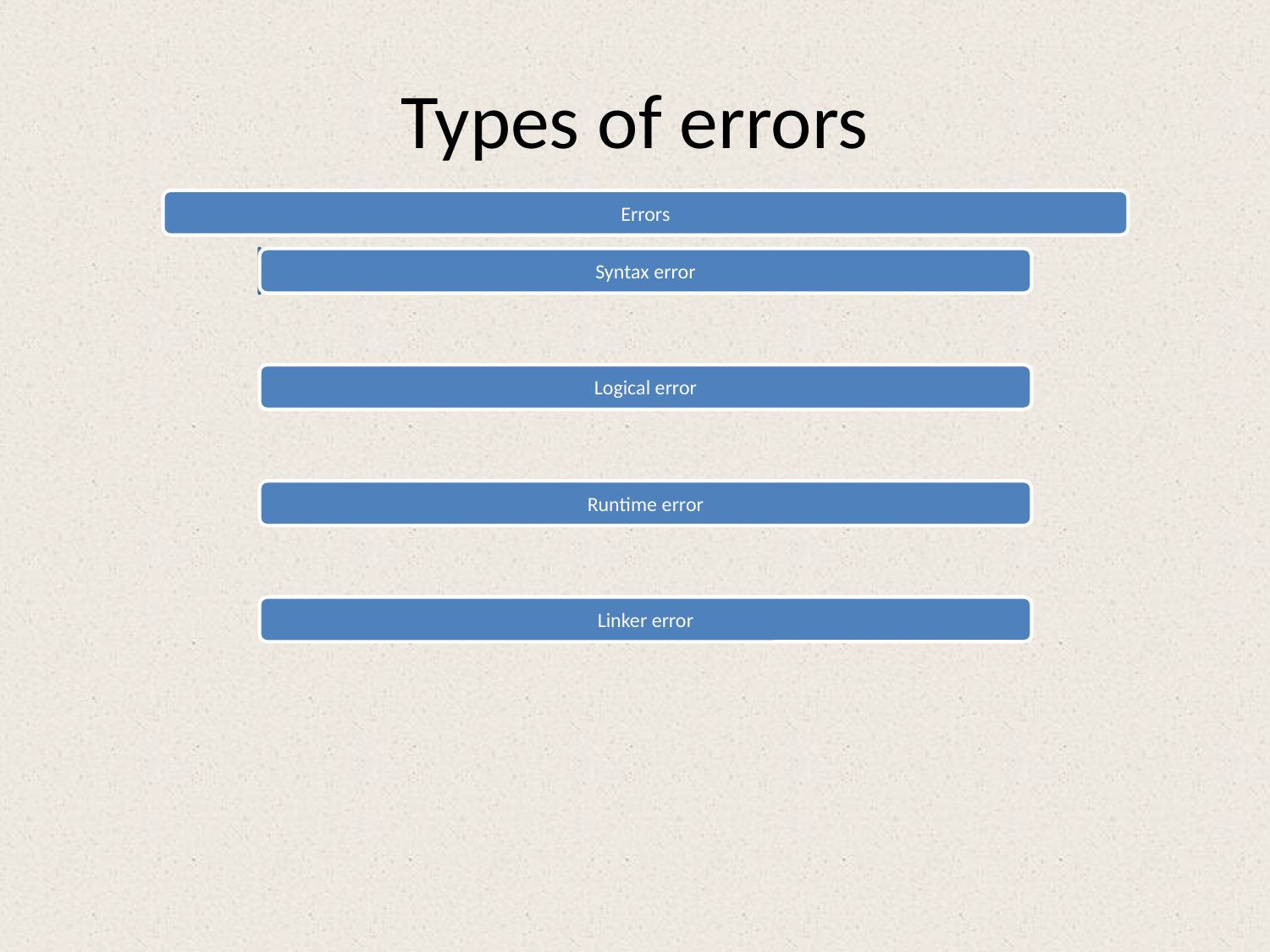

# Types of errors
Errors
Syntax error
Linker error
Logical error
Runtime error